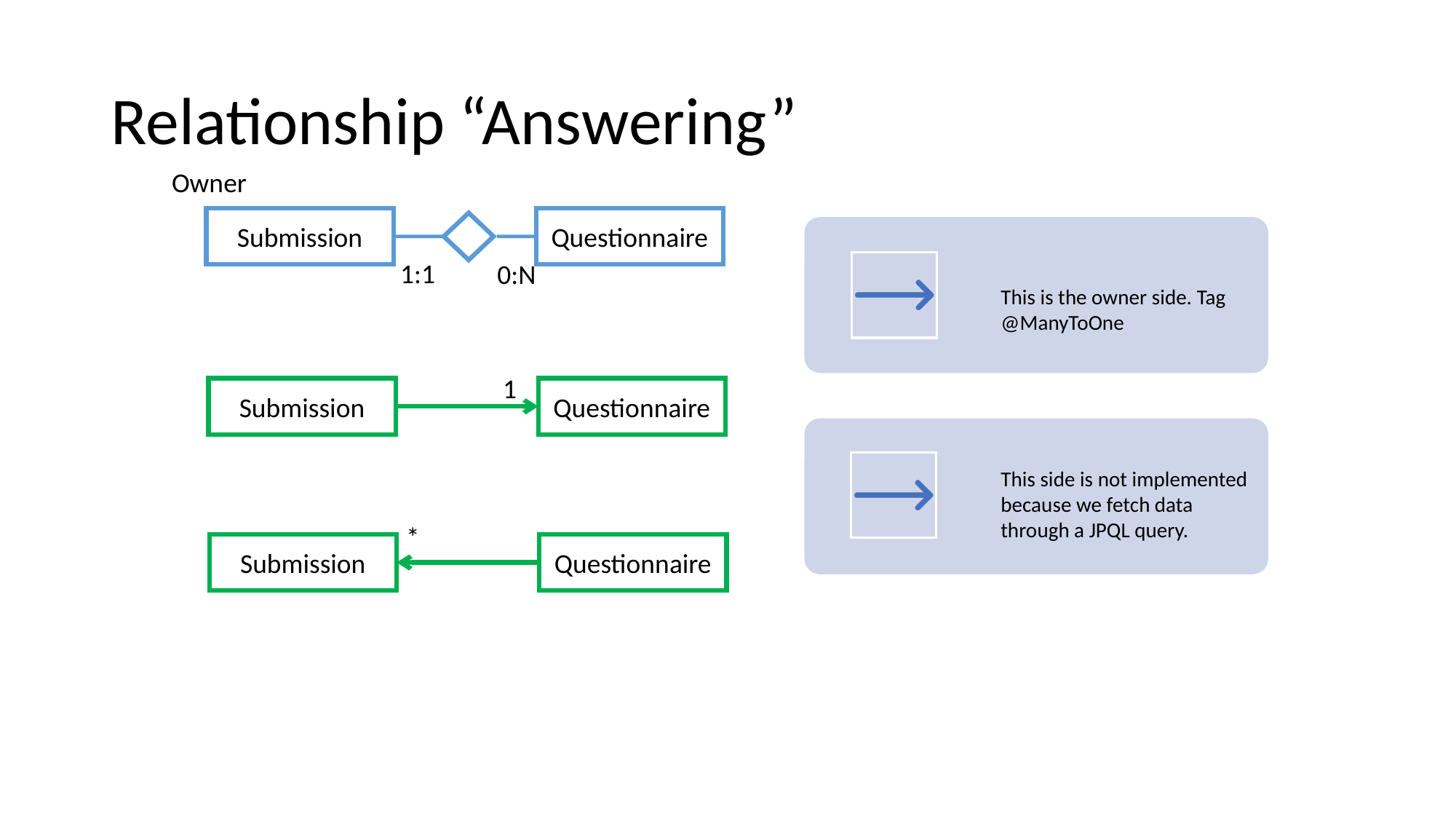

# Relationship “Answering”
This is the owner side. Tag @ManyToOne
This side is not implemented because we fetch data through a JPQL query.
Owner
Submission
Questionnaire

1:1
0:N
1
Submission
Questionnaire
*
Submission
Questionnaire